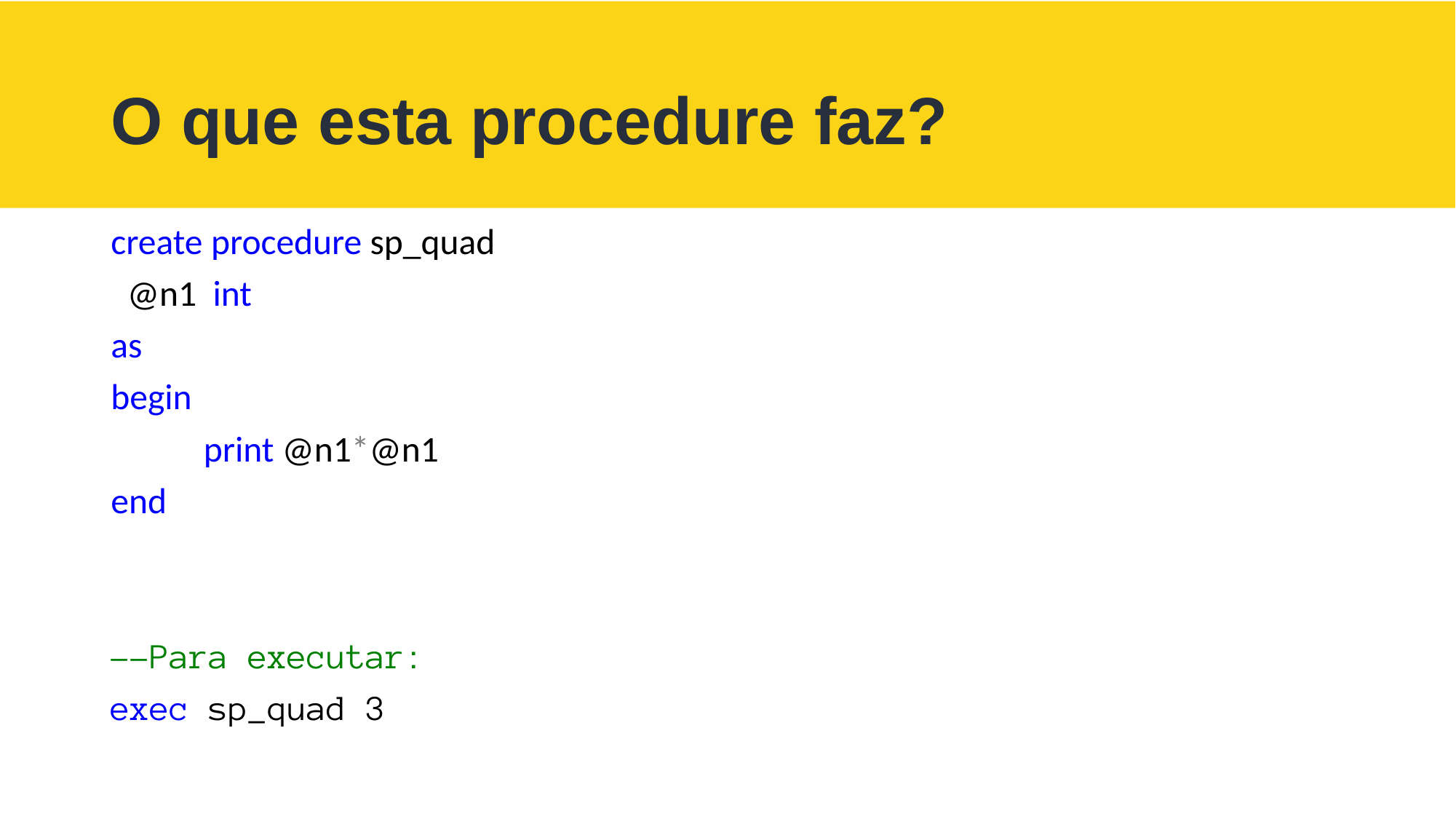

# O que esta procedure faz?
create procedure sp_quad
  @n1  int
as
begin
	print @n1*@n1
end

--Para executar:
exec sp_quad 3